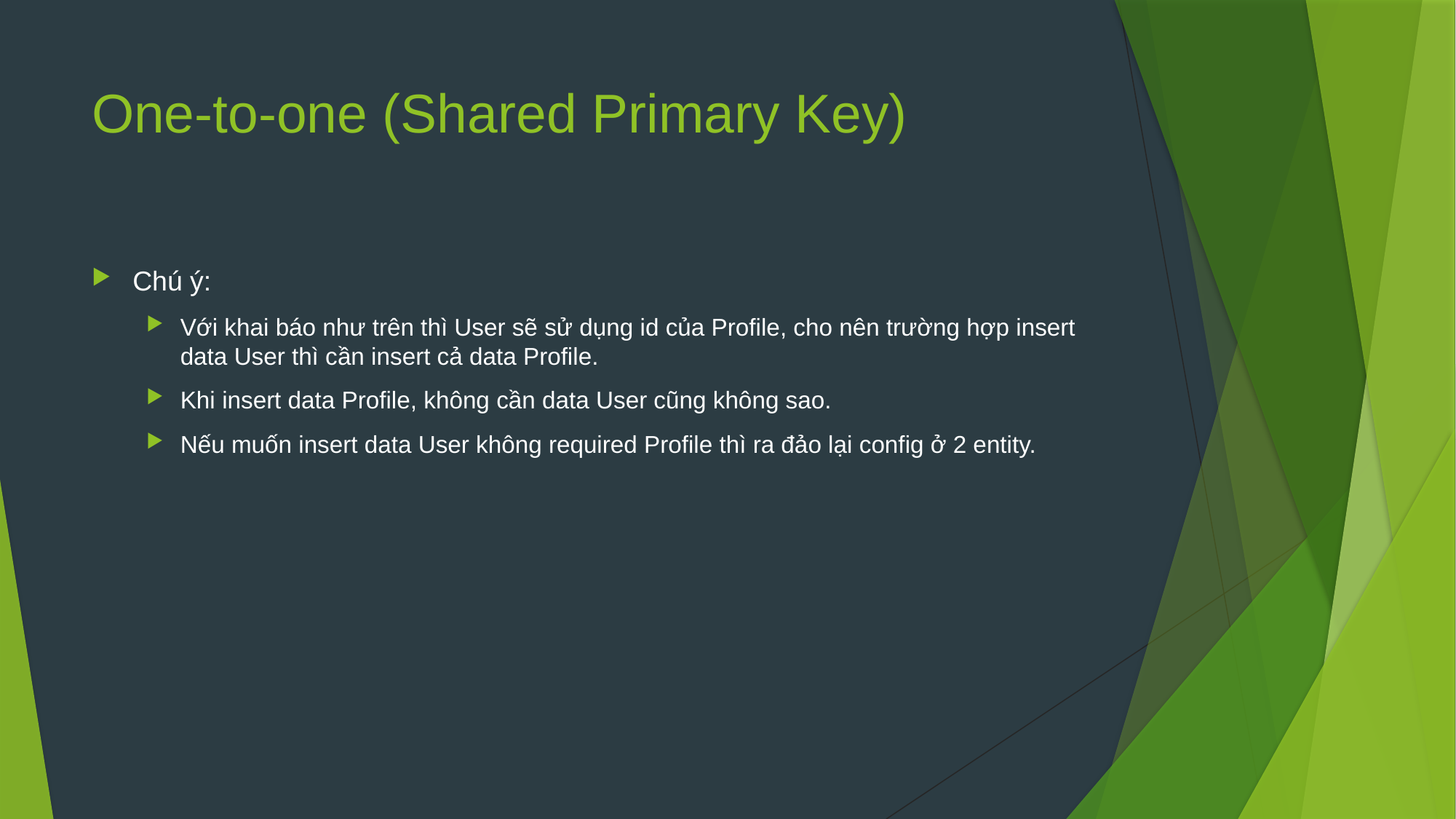

# One-to-one (Shared Primary Key)
Chú ý:
Với khai báo như trên thì User sẽ sử dụng id của Profile, cho nên trường hợp insert data User thì cần insert cả data Profile.
Khi insert data Profile, không cần data User cũng không sao.
Nếu muốn insert data User không required Profile thì ra đảo lại config ở 2 entity.